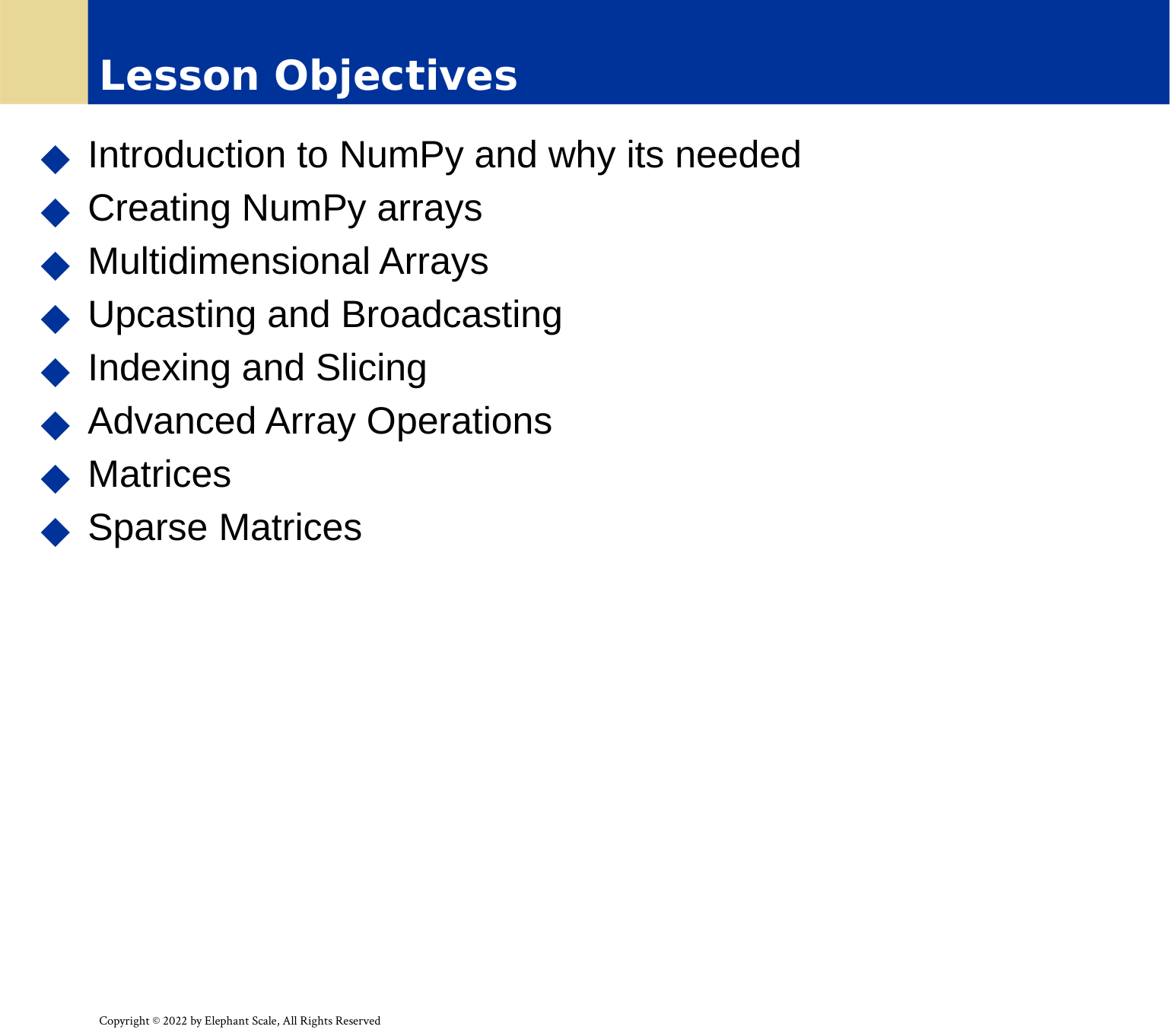

# Lesson Objectives
 Introduction to NumPy and why its needed
 Creating NumPy arrays
 Multidimensional Arrays
 Upcasting and Broadcasting
 Indexing and Slicing
 Advanced Array Operations
 Matrices
 Sparse Matrices
Copyright © 2022 by Elephant Scale, All Rights Reserved